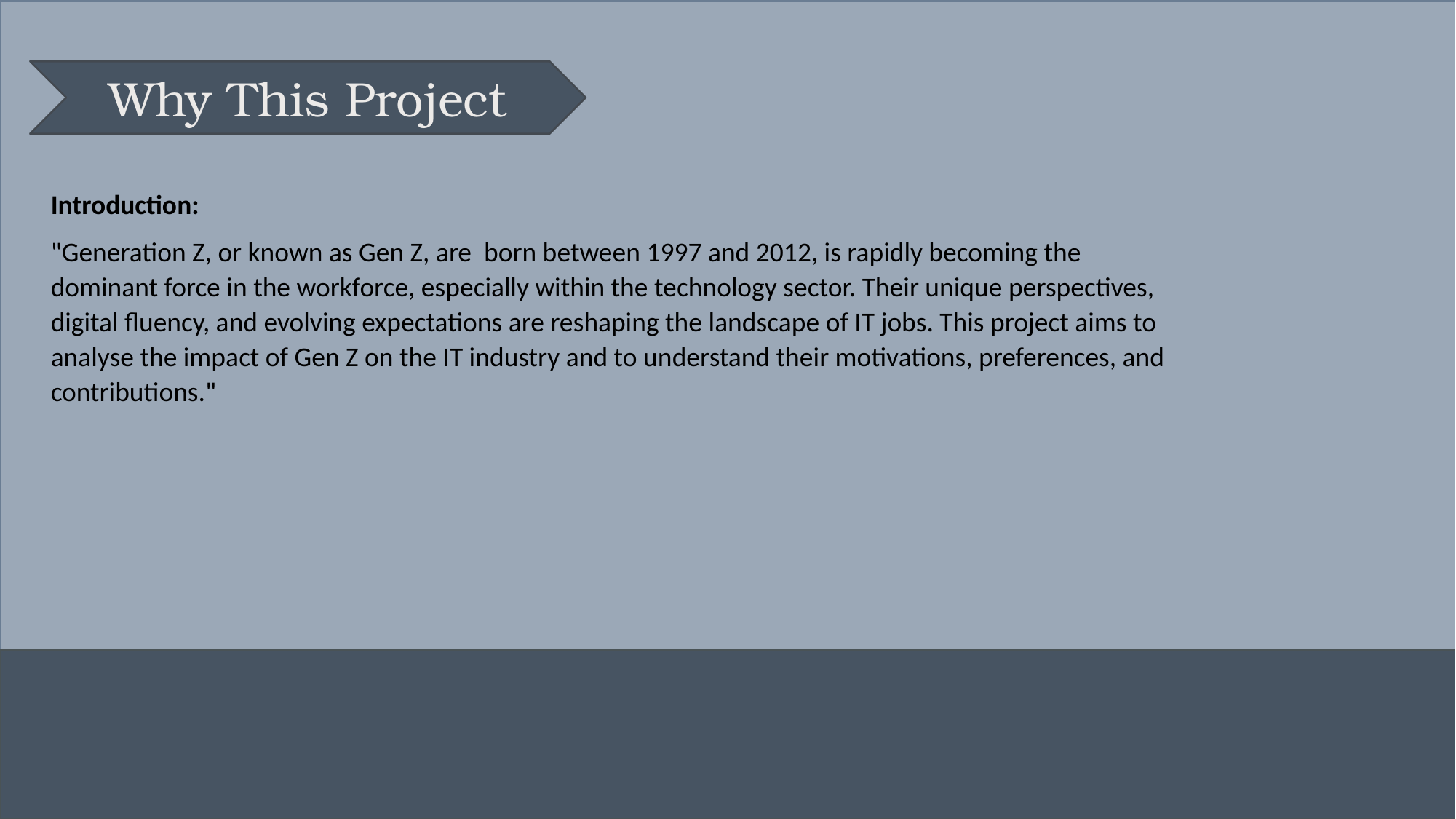

Why This Project
Introduction:
"Generation Z, or known as Gen Z, are  born between 1997 and 2012, is rapidly becoming the dominant force in the workforce, especially within the technology sector. Their unique perspectives, digital fluency, and evolving expectations are reshaping the landscape of IT jobs. This project aims to analyse the impact of Gen Z on the IT industry and to understand their motivations, preferences, and contributions."